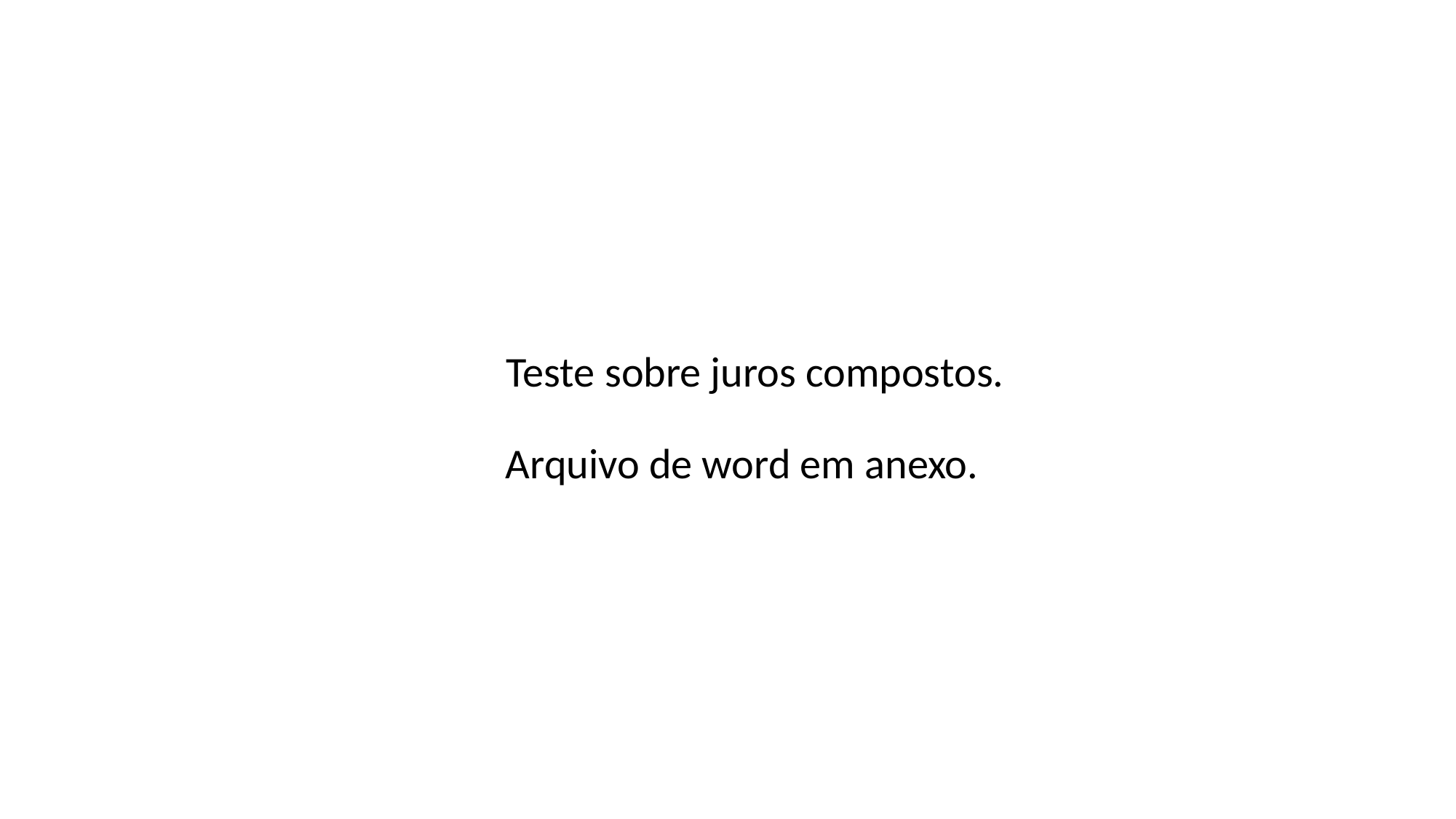

Teste sobre juros compostos.
                                         Arquivo de word em anexo.